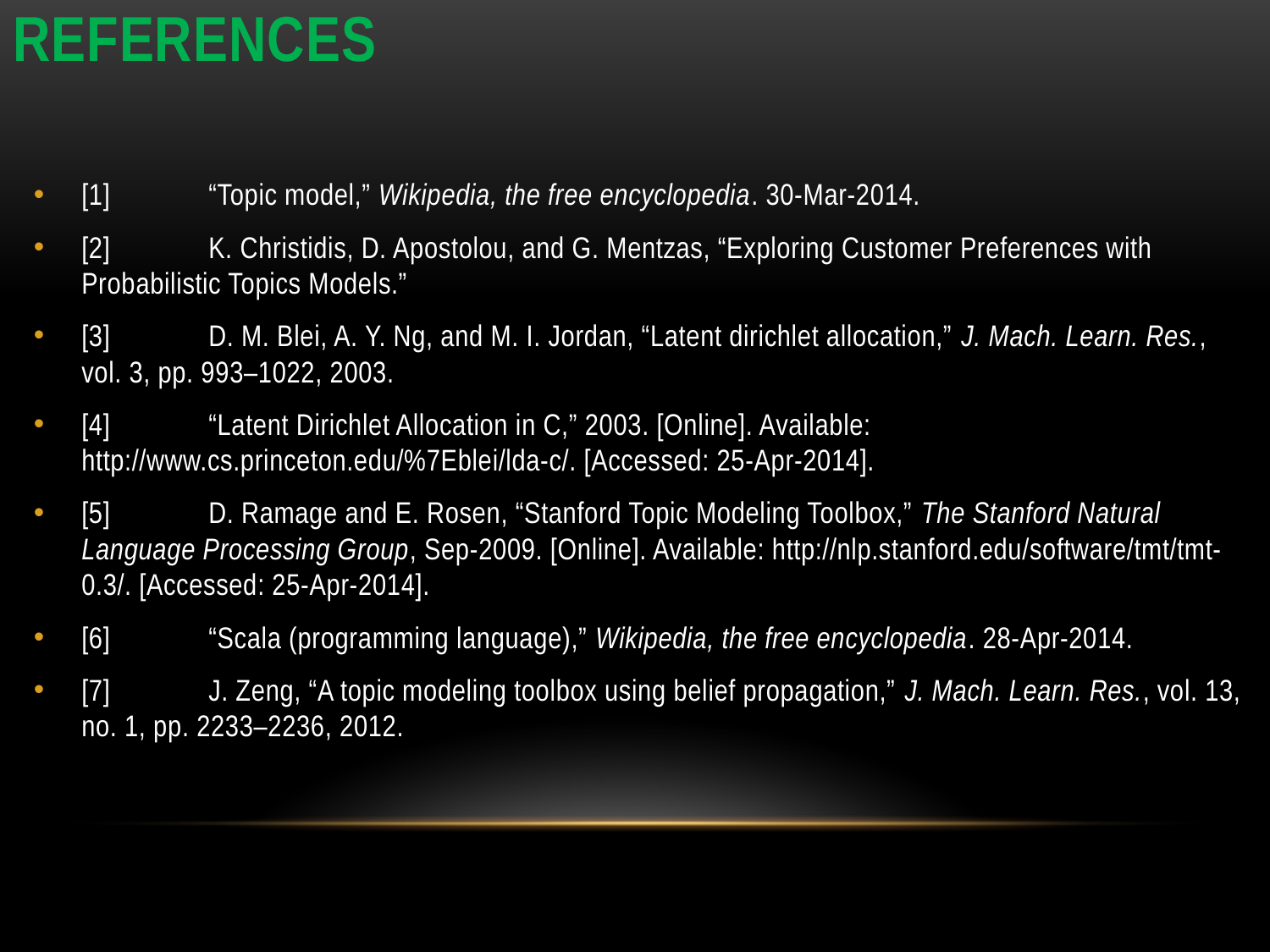

# References
[1]	“Topic model,” Wikipedia, the free encyclopedia. 30-Mar-2014.
[2]	K. Christidis, D. Apostolou, and G. Mentzas, “Exploring Customer Preferences with Probabilistic Topics Models.”
[3]	D. M. Blei, A. Y. Ng, and M. I. Jordan, “Latent dirichlet allocation,” J. Mach. Learn. Res., vol. 3, pp. 993–1022, 2003.
[4]	“Latent Dirichlet Allocation in C,” 2003. [Online]. Available: http://www.cs.princeton.edu/%7Eblei/lda-c/. [Accessed: 25-Apr-2014].
[5]	D. Ramage and E. Rosen, “Stanford Topic Modeling Toolbox,” The Stanford Natural Language Processing Group, Sep-2009. [Online]. Available: http://nlp.stanford.edu/software/tmt/tmt-0.3/. [Accessed: 25-Apr-2014].
[6]	“Scala (programming language),” Wikipedia, the free encyclopedia. 28-Apr-2014.
[7]	J. Zeng, “A topic modeling toolbox using belief propagation,” J. Mach. Learn. Res., vol. 13, no. 1, pp. 2233–2236, 2012.